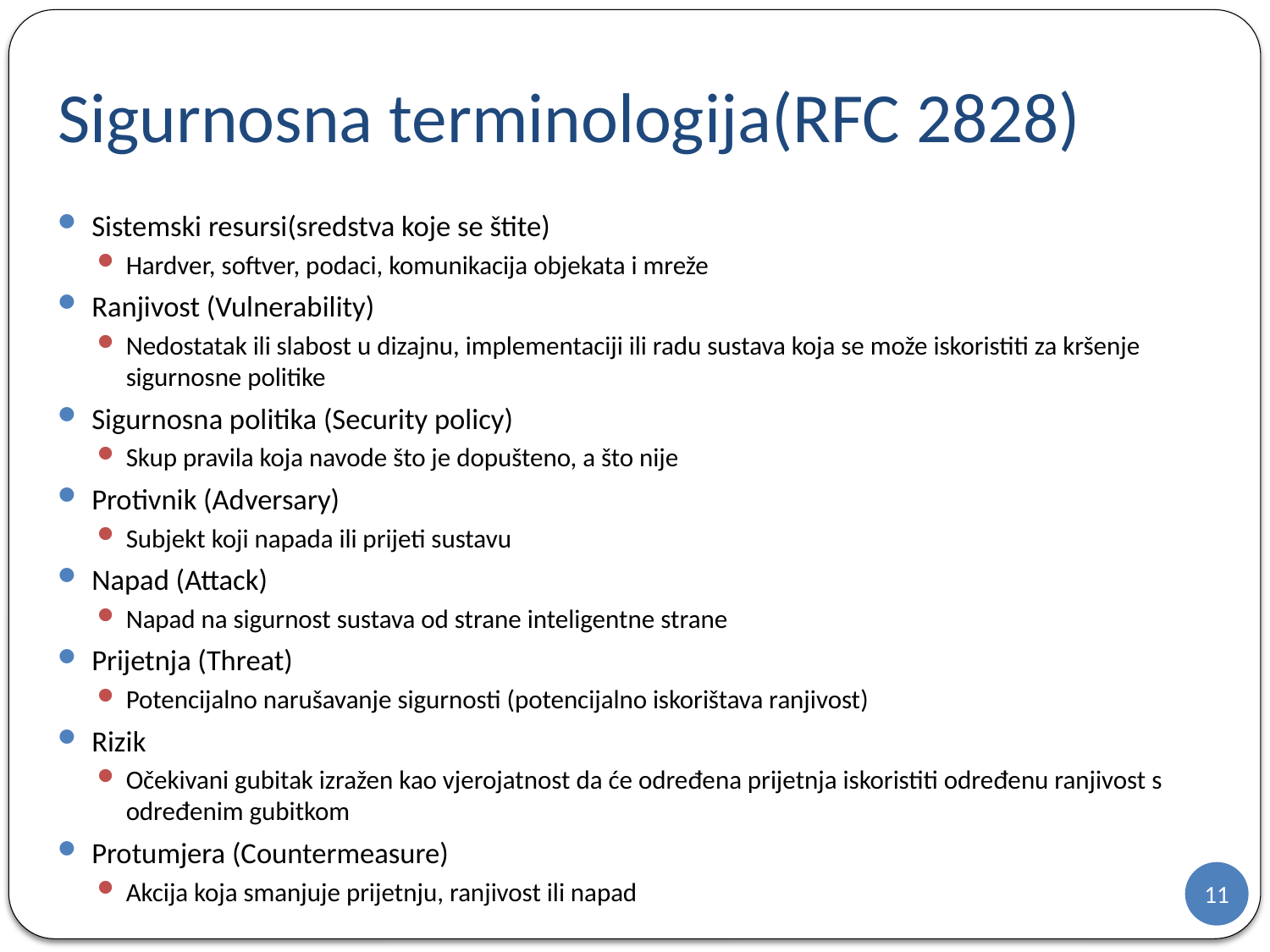

# Sigurnosna terminologija(RFC 2828)
Sistemski resursi(sredstva koje se štite)
Hardver, softver, podaci, komunikacija objekata i mreže
Ranjivost (Vulnerability)
Nedostatak ili slabost u dizajnu, implementaciji ili radu sustava koja se može iskoristiti za kršenje sigurnosne politike
Sigurnosna politika (Security policy)
Skup pravila koja navode što je dopušteno, a što nije
Protivnik (Adversary)
Subjekt koji napada ili prijeti sustavu
Napad (Attack)
Napad na sigurnost sustava od strane inteligentne strane
Prijetnja (Threat)
Potencijalno narušavanje sigurnosti (potencijalno iskorištava ranjivost)
Rizik
Očekivani gubitak izražen kao vjerojatnost da će određena prijetnja iskoristiti određenu ranjivost s određenim gubitkom
Protumjera (Countermeasure)
Akcija koja smanjuje prijetnju, ranjivost ili napad
11